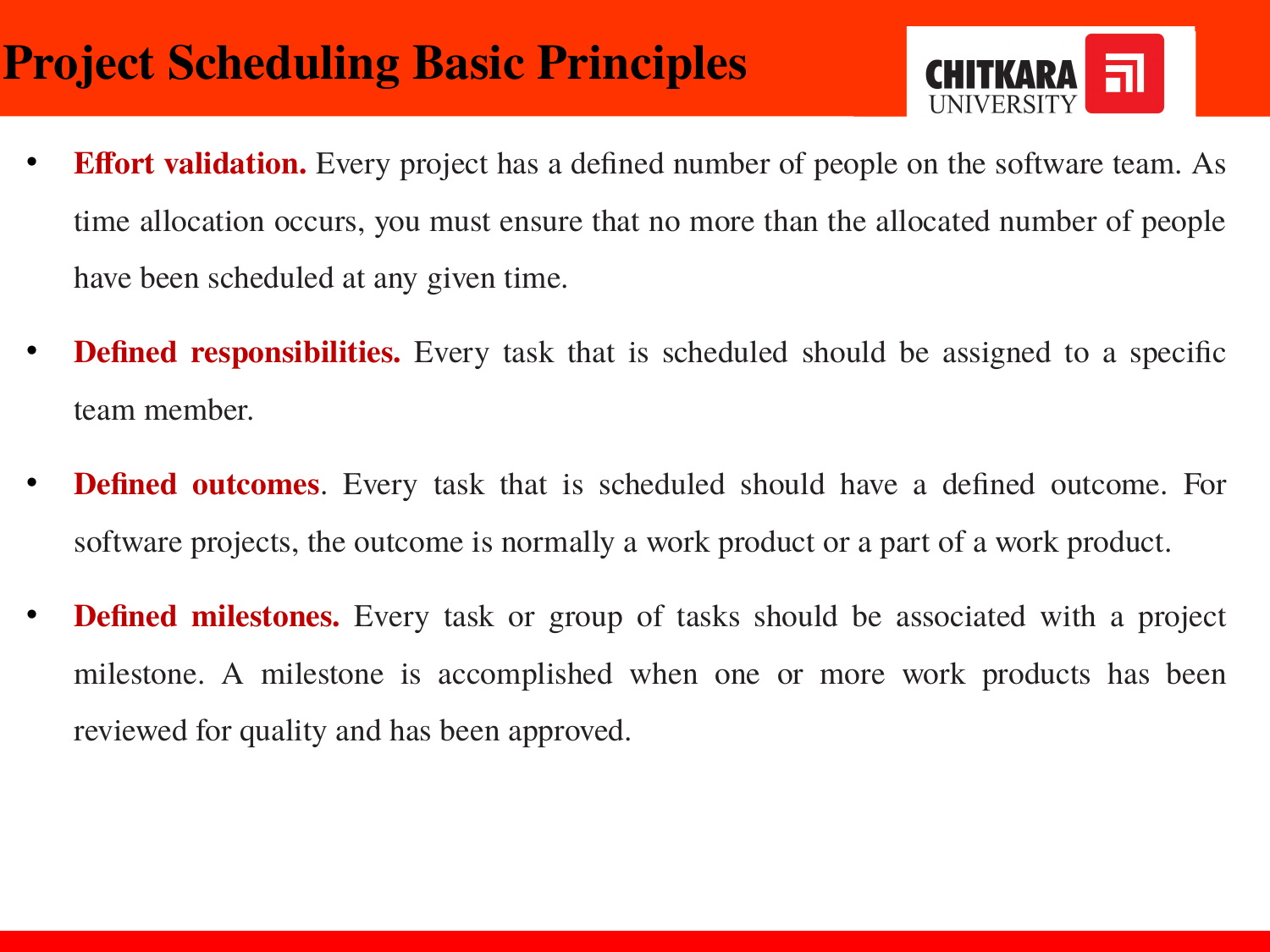

# Project Scheduling Basic Principles
Effort validation. Every project has a defined number of people on the software team. As time allocation occurs, you must ensure that no more than the allocated number of people have been scheduled at any given time.
Defined responsibilities. Every task that is scheduled should be assigned to a specific team member.
Defined outcomes. Every task that is scheduled should have a defined outcome. For software projects, the outcome is normally a work product or a part of a work product.
Defined milestones. Every task or group of tasks should be associated with a project milestone. A milestone is accomplished when one or more work products has been reviewed for quality and has been approved.